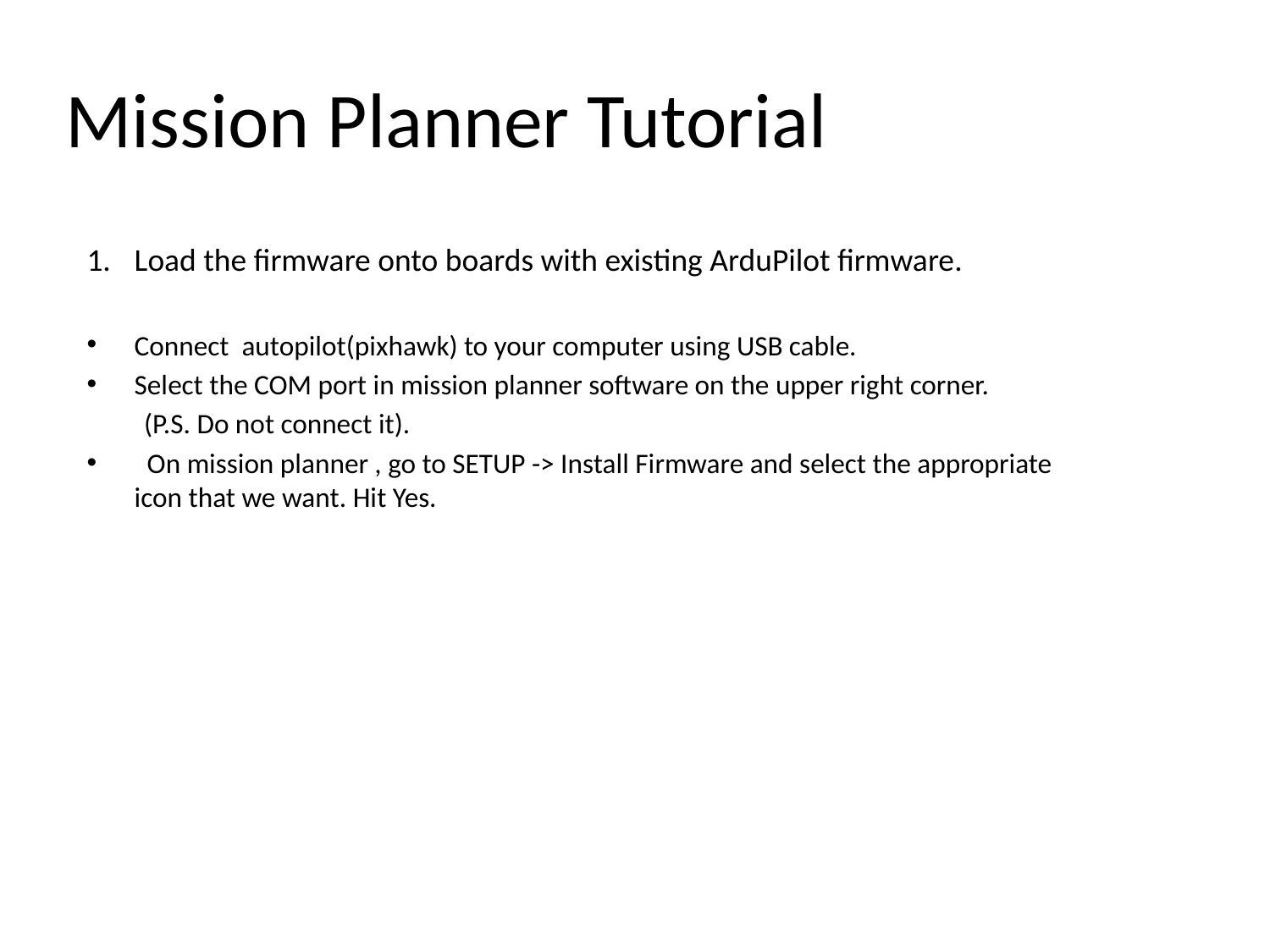

# Mission Planner Tutorial
Load the firmware onto boards with existing ArduPilot firmware.

Connect  autopilot(pixhawk) to your computer using USB cable.
Select the COM port in mission planner software on the upper right corner.
         (P.S. Do not connect it).
  On mission planner , go to SETUP -> Install Firmware and select the appropriate icon that we want. Hit Yes.